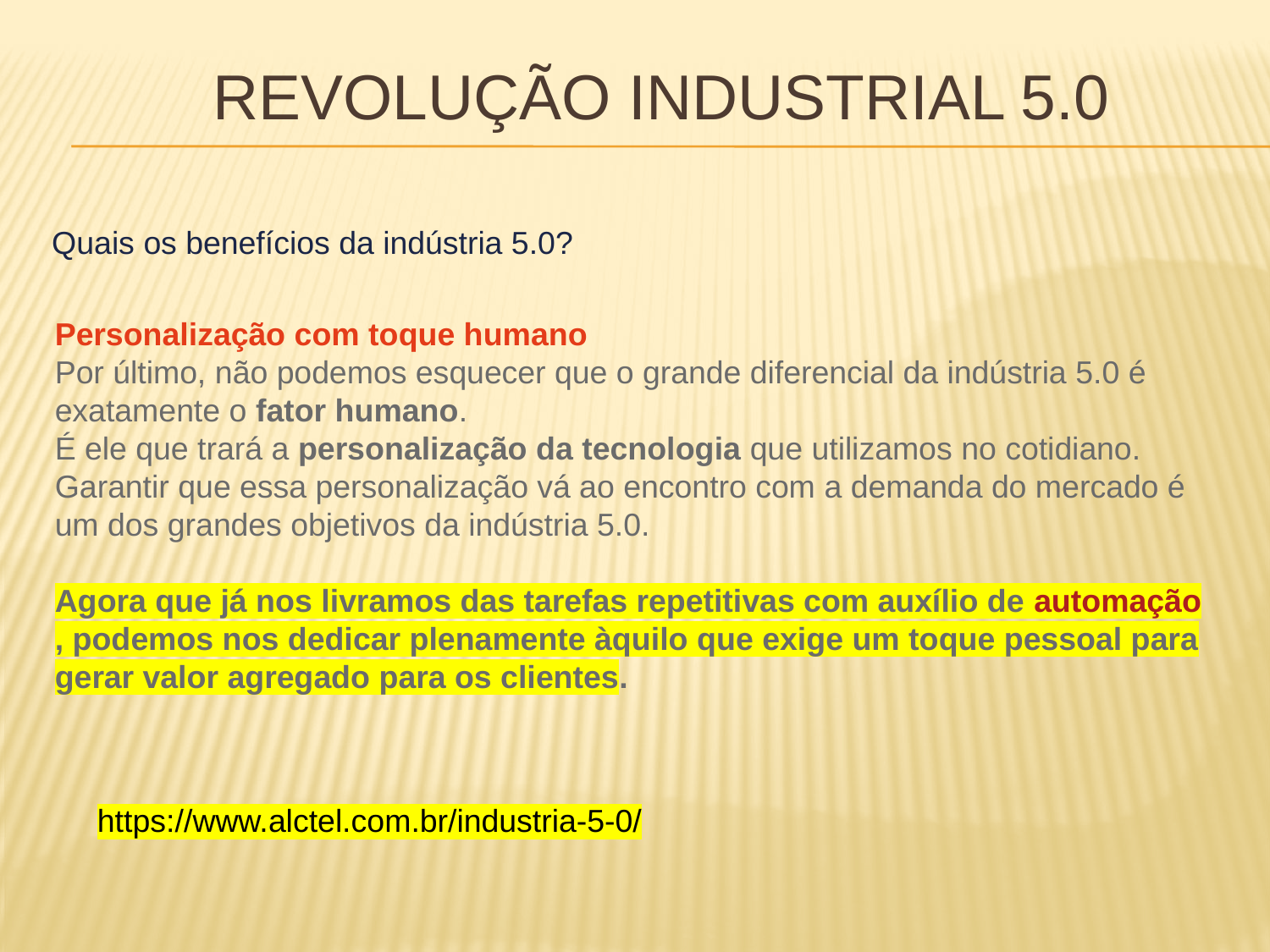

# Revolução industrial 5.0
Quais os benefícios da indústria 5.0?
Personalização com toque humano
Por último, não podemos esquecer que o grande diferencial da indústria 5.0 é exatamente o fator humano.
É ele que trará a personalização da tecnologia que utilizamos no cotidiano.
Garantir que essa personalização vá ao encontro com a demanda do mercado é um dos grandes objetivos da indústria 5.0.

Agora que já nos livramos das tarefas repetitivas com auxílio de automação, podemos nos dedicar plenamente àquilo que exige um toque pessoal para gerar valor agregado para os clientes.
https://www.alctel.com.br/industria-5-0/